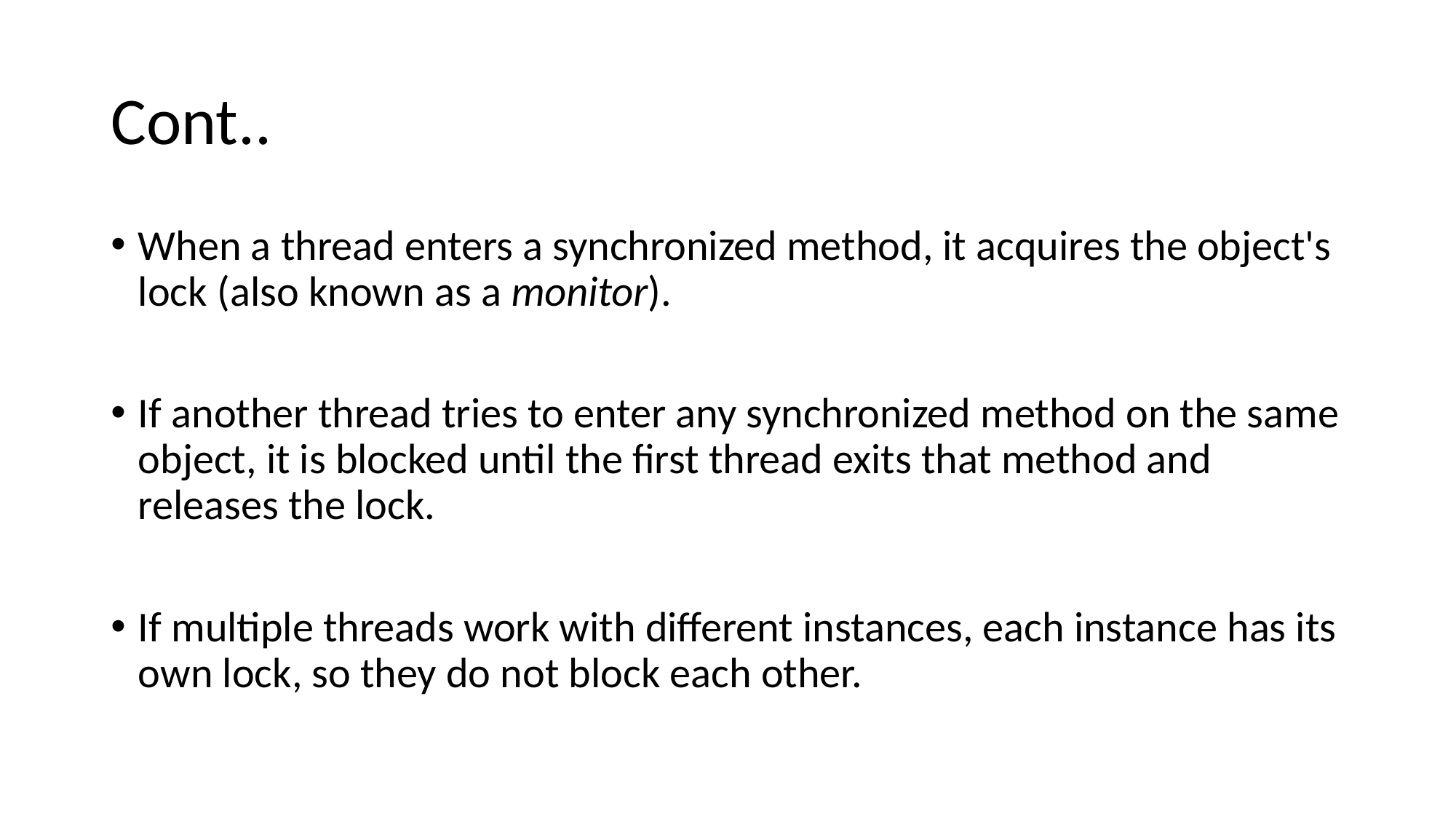

# Cont..
When a thread enters a synchronized method, it acquires the object's lock (also known as a monitor).

If another thread tries to enter any synchronized method on the same object, it is blocked until the first thread exits that method and releases the lock.

If multiple threads work with different instances, each instance has its own lock, so they do not block each other.